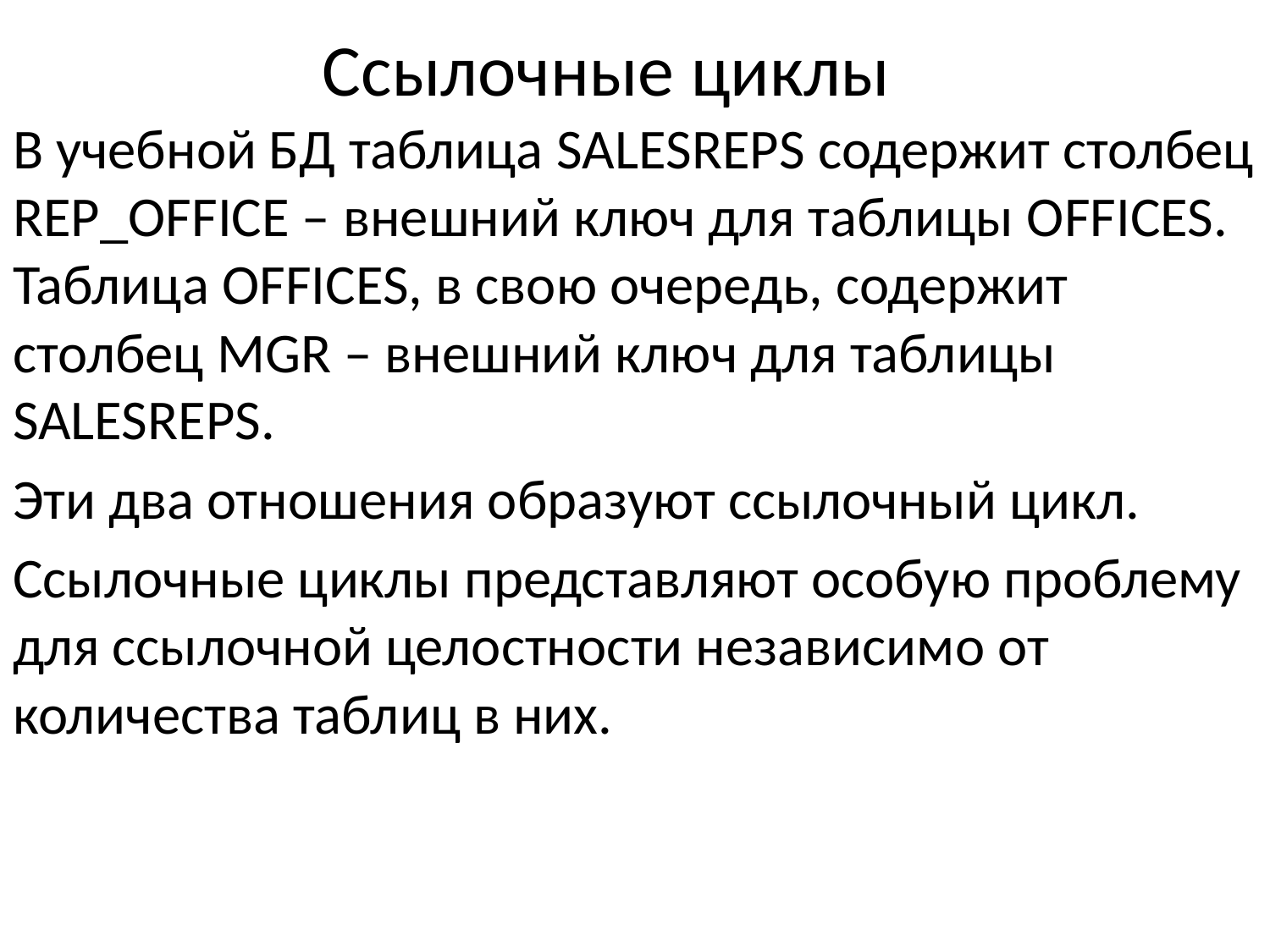

# Ссылочные циклы
В учебной БД таблица SALESREPS содержит столбец REP_OFFICE – внешний ключ для таблицы OFFICES. Таблица OFFICES, в свою очередь, содержит столбец MGR – внешний ключ для таблицы SALESREPS.
Эти два отношения образуют ссылочный цикл.
Ссылочные циклы представляют особую проблему для ссылочной целостности независимо от количества таблиц в них.